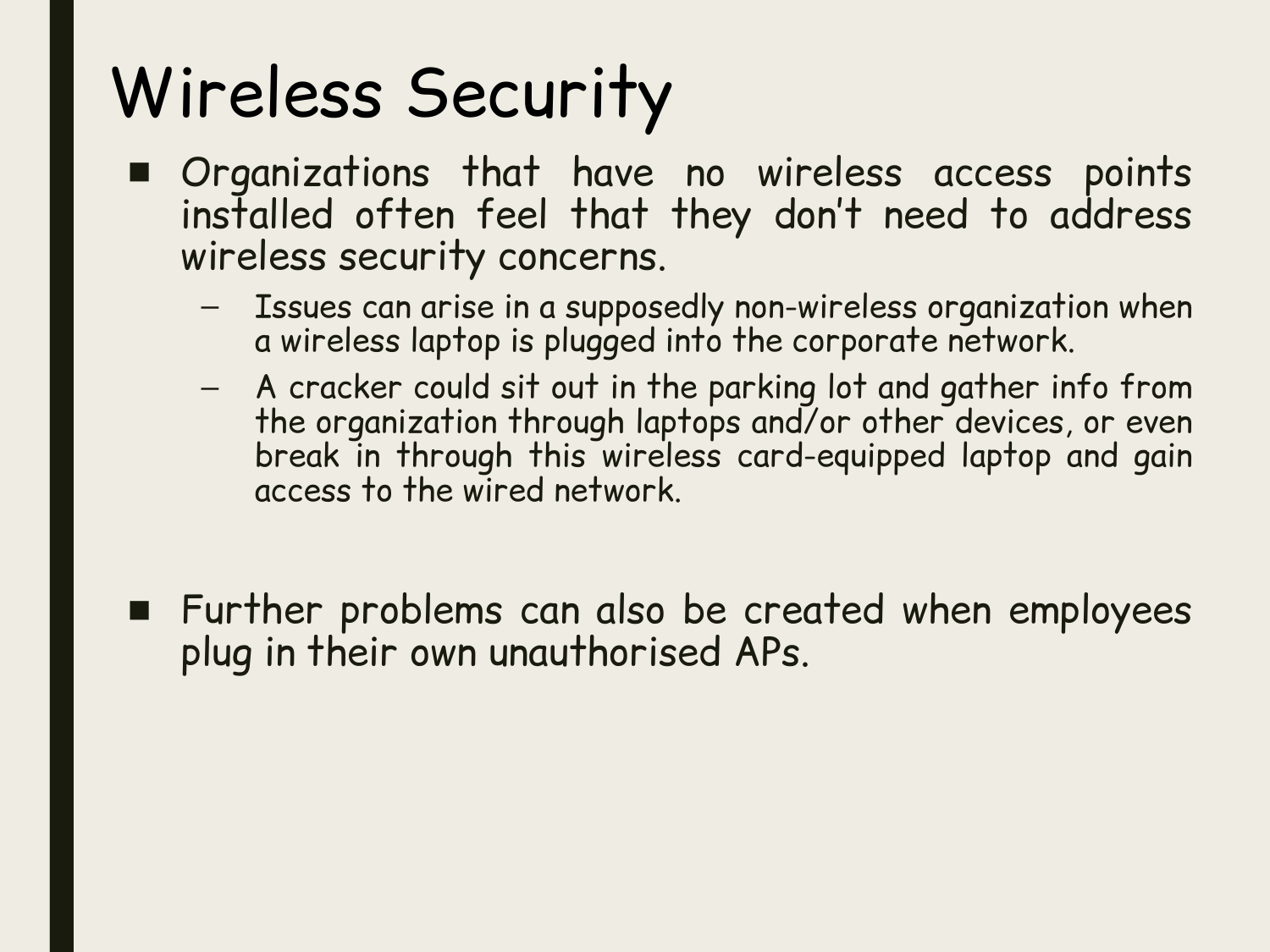

# Wireless Security
Organizations that have no wireless access points installed often feel that they don’t need to address wireless security concerns.
Issues can arise in a supposedly non-wireless organization when a wireless laptop is plugged into the corporate network.
A cracker could sit out in the parking lot and gather info from the organization through laptops and/or other devices, or even break in through this wireless card-equipped laptop and gain access to the wired network.

Further problems can also be created when employees plug in their own unauthorised APs.